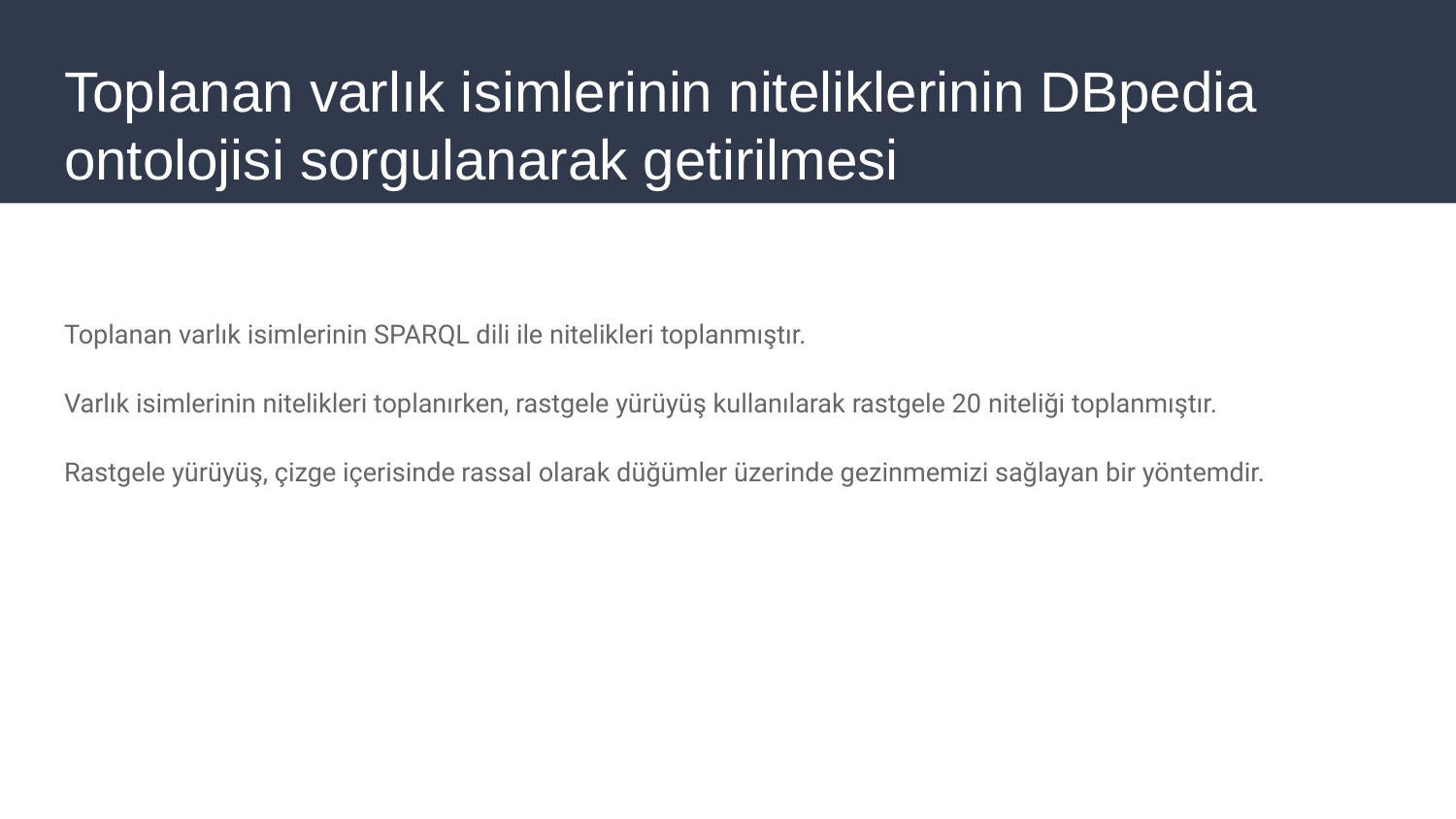

# Toplanan varlık isimlerinin niteliklerinin DBpedia ontolojisi sorgulanarak getirilmesi
Toplanan varlık isimlerinin SPARQL dili ile nitelikleri toplanmıştır.
Varlık isimlerinin nitelikleri toplanırken, rastgele yürüyüş kullanılarak rastgele 20 niteliği toplanmıştır.
Rastgele yürüyüş, çizge içerisinde rassal olarak düğümler üzerinde gezinmemizi sağlayan bir yöntemdir.